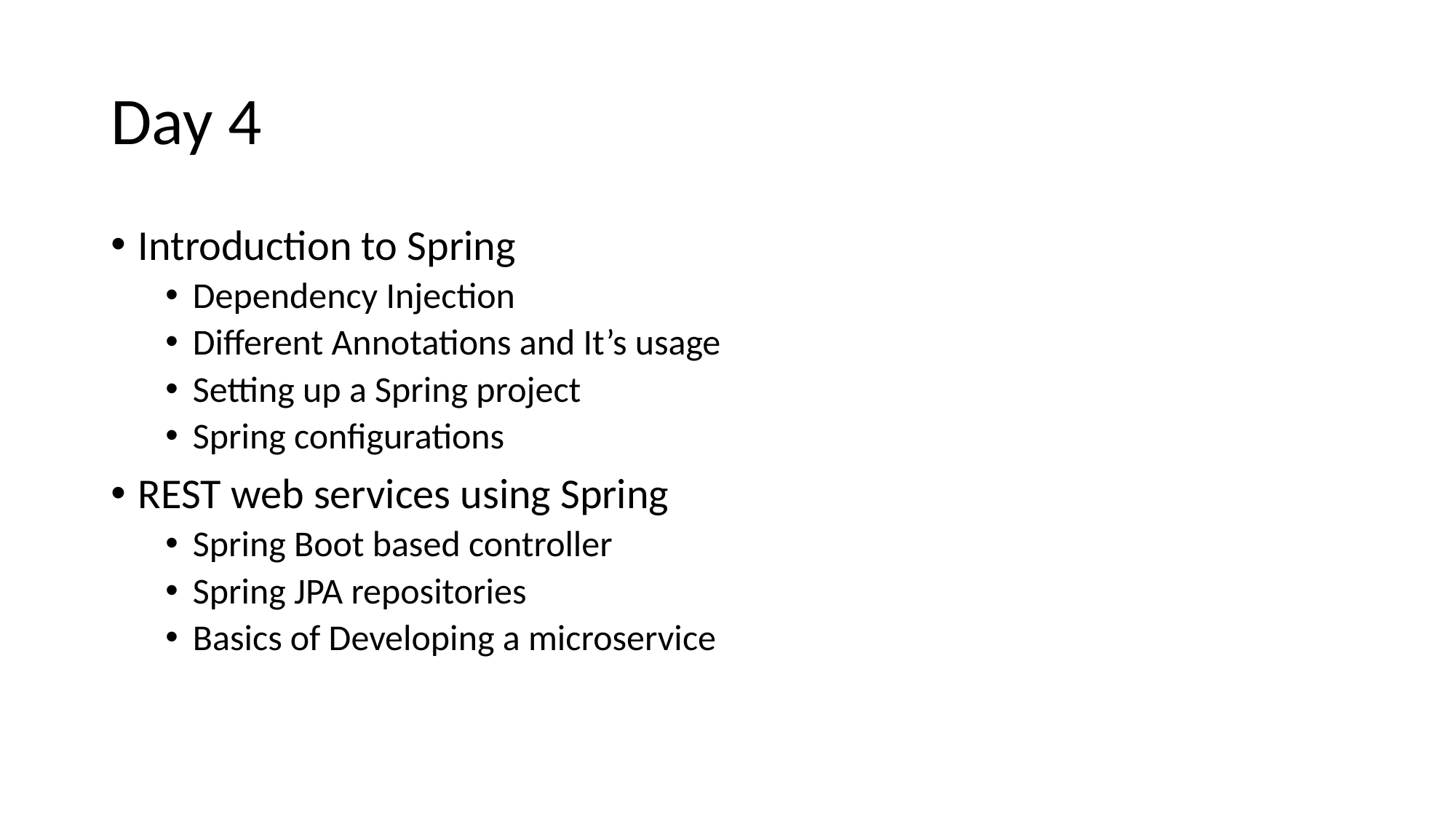

# Day 4
Introduction to Spring
Dependency Injection
Different Annotations and It’s usage
Setting up a Spring project
Spring configurations
REST web services using Spring
Spring Boot based controller
Spring JPA repositories
Basics of Developing a microservice